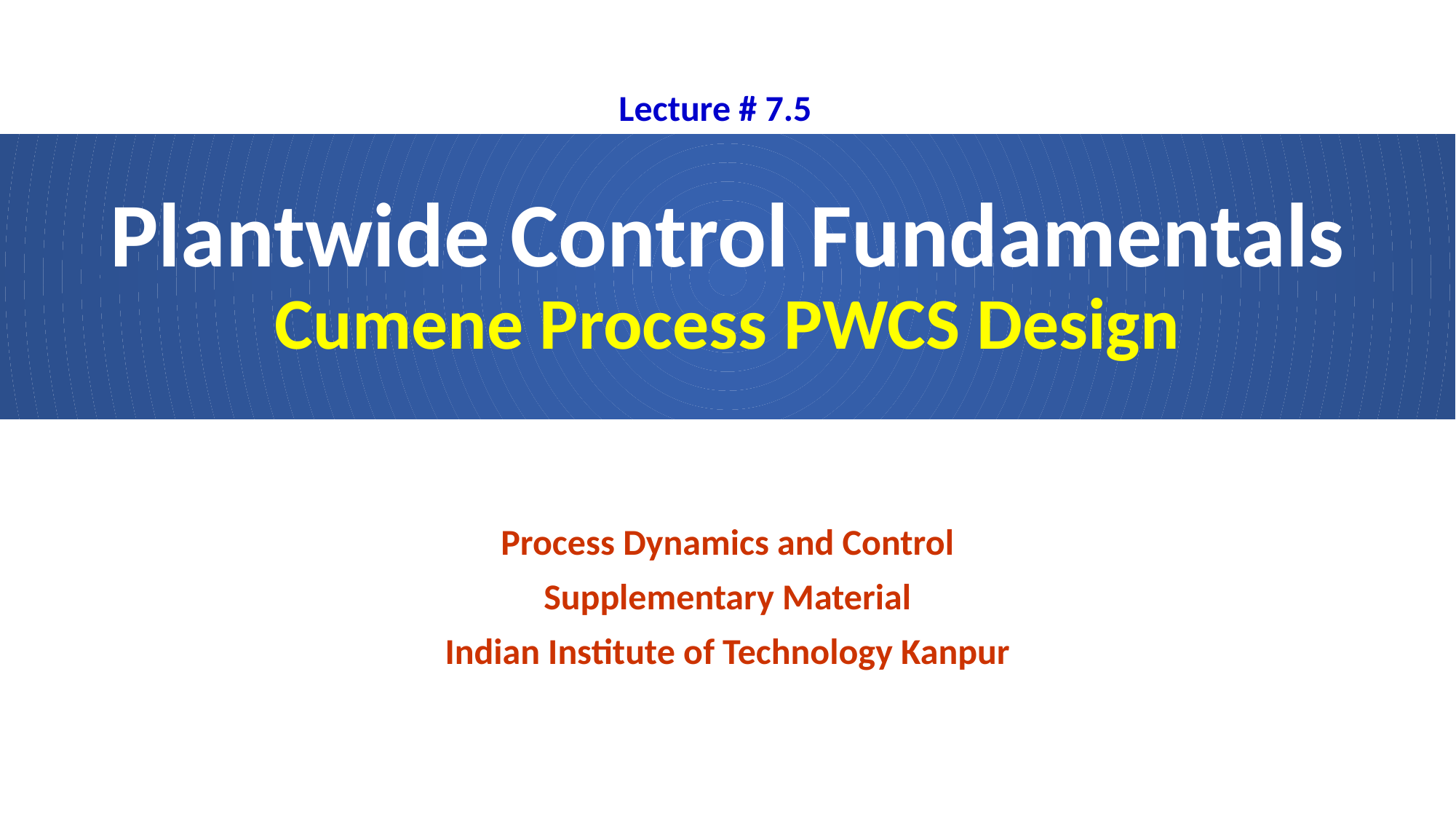

Lecture # 7.5
# Plantwide Control Fundamentals Cumene Process PWCS Design
Process Dynamics and Control
Supplementary Material
Indian Institute of Technology Kanpur